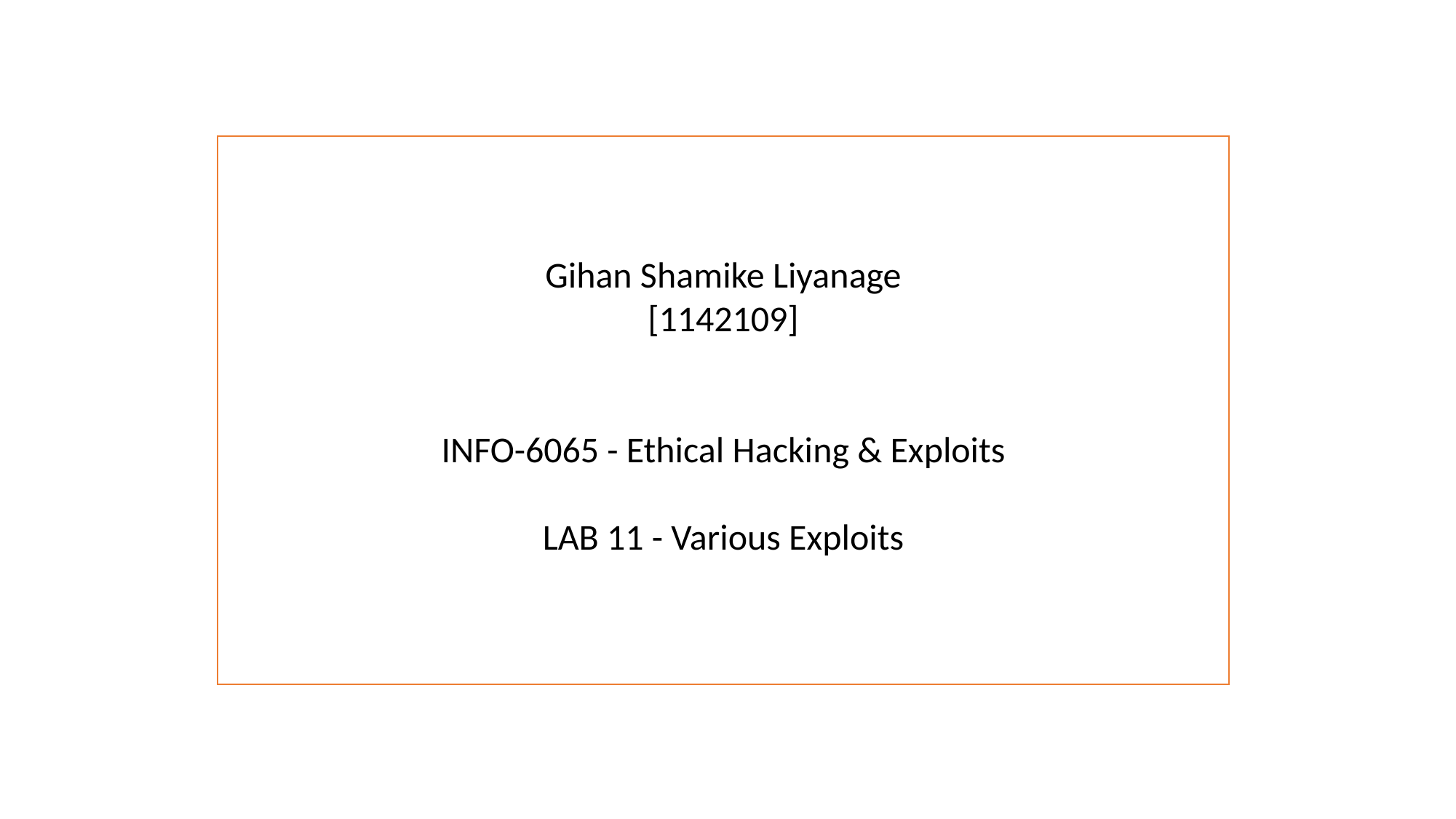

Gihan Shamike Liyanage
[1142109]

INFO-6065 - Ethical Hacking & Exploits

LAB 11 - Various Exploits